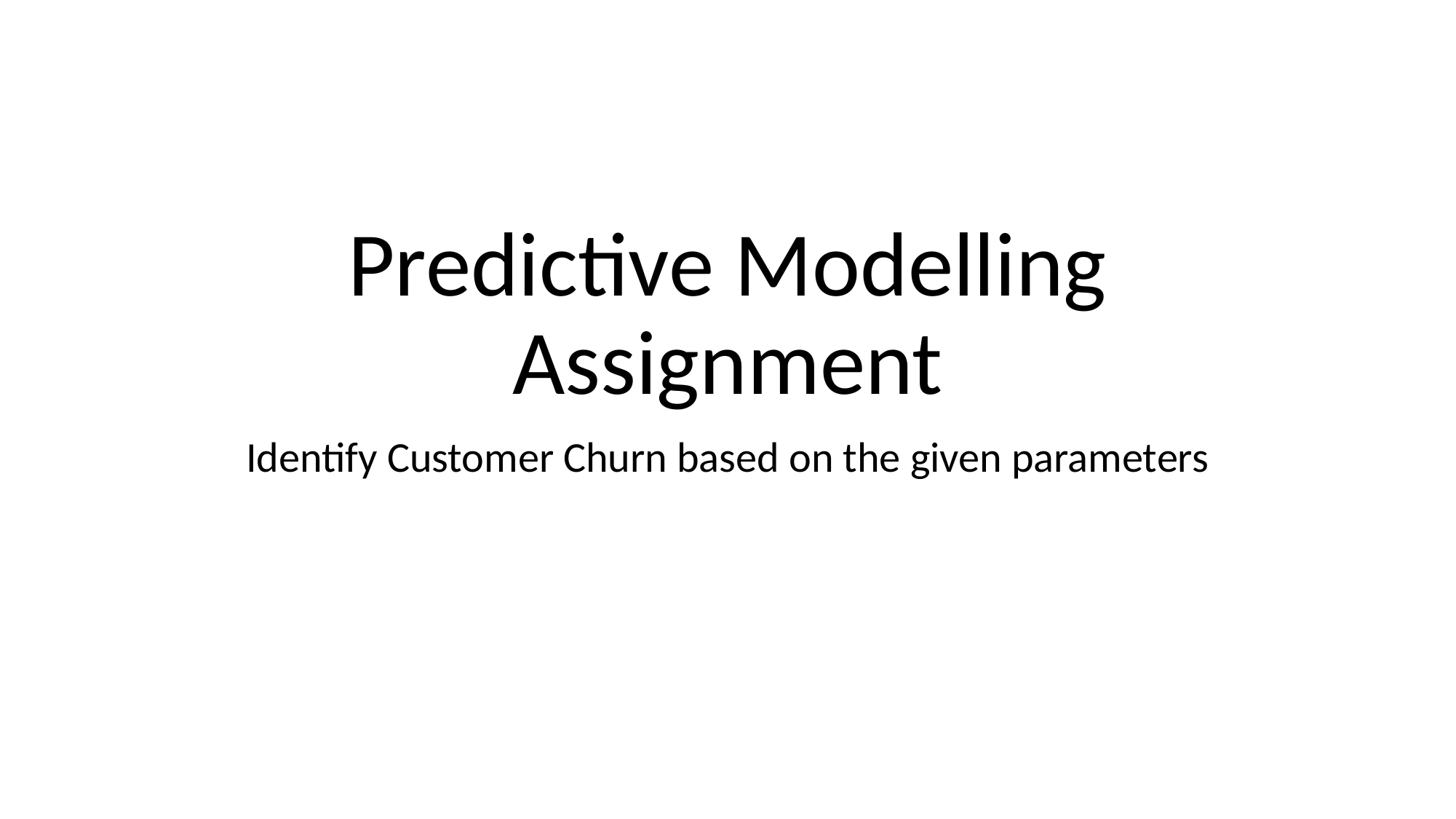

# Predictive Modelling Assignment
Identify Customer Churn based on the given parameters